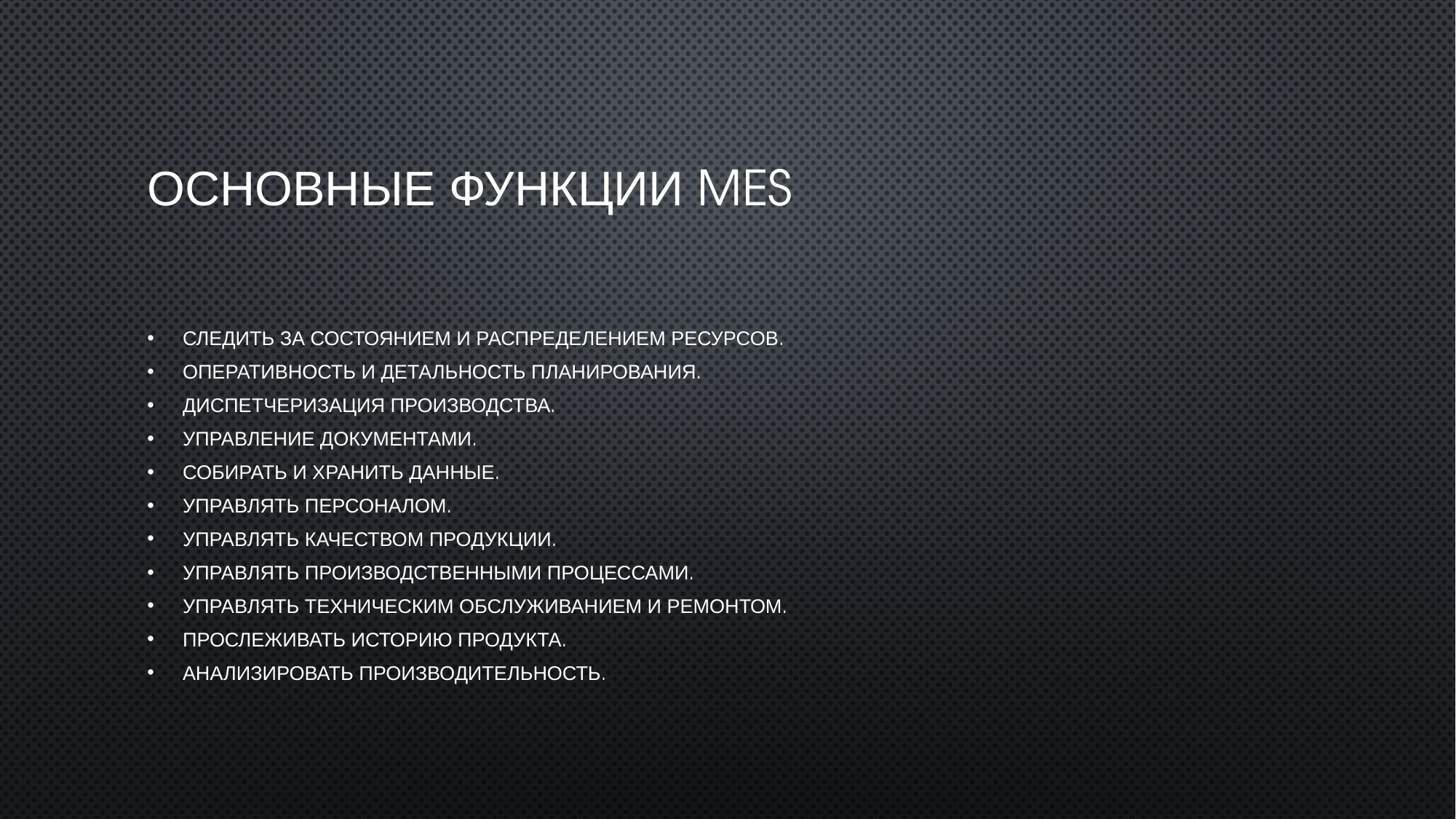

# Основные функции MES
Следить за состоянием и распределением ресурсов.
Оперативность и детальность планирования.
Диспетчеризация производства.
Управление документами.
Собирать и хранить данные.
Управлять персоналом.
Управлять качеством продукции.
Управлять производственными процессами.
Управлять техническим обслуживанием и ремонтом.
Прослеживать историю продукта.
Анализировать производительность.